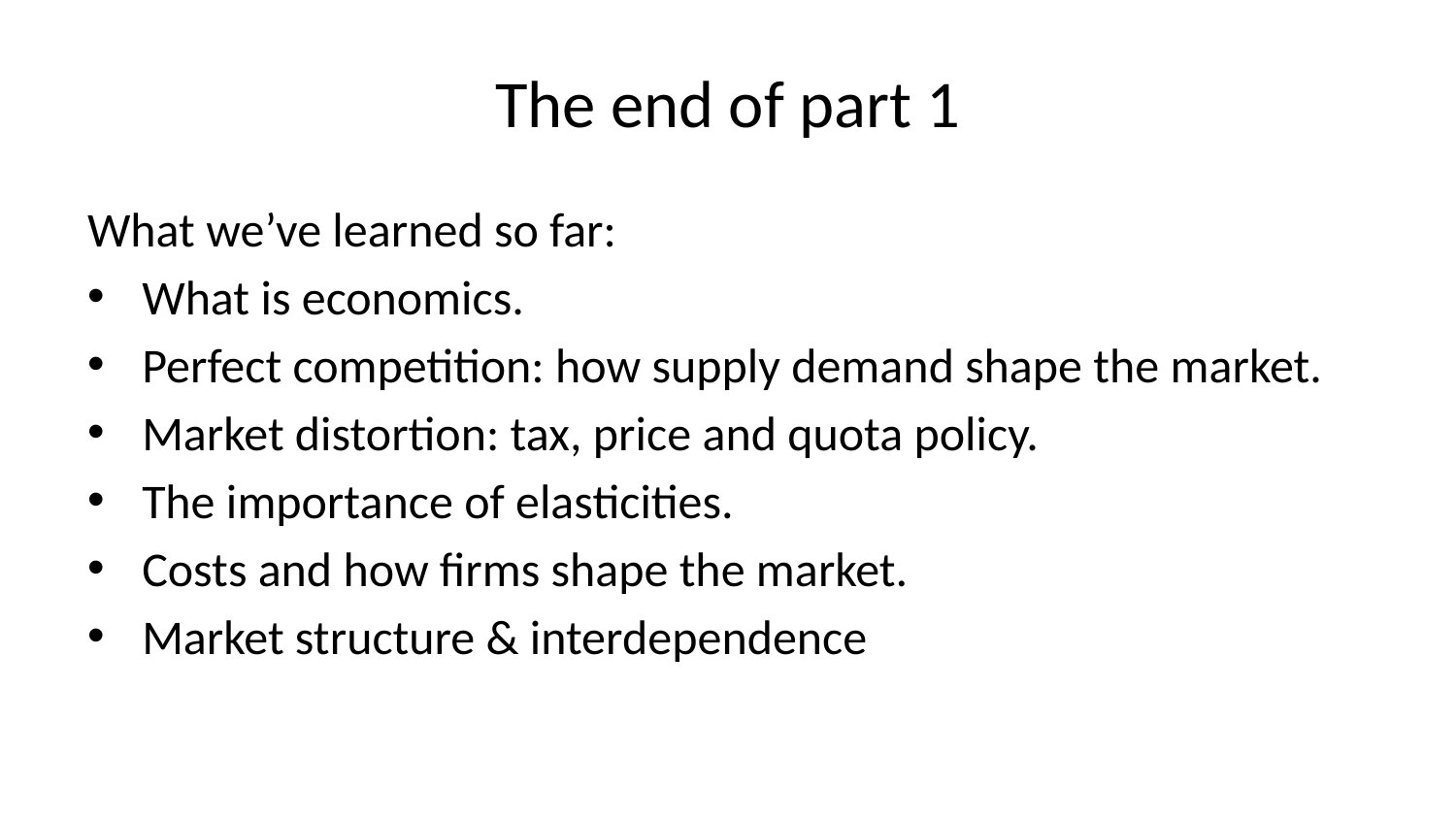

# The end of part 1
What we’ve learned so far:
What is economics.
Perfect competition: how supply demand shape the market.
Market distortion: tax, price and quota policy.
The importance of elasticities.
Costs and how firms shape the market.
Market structure & interdependence